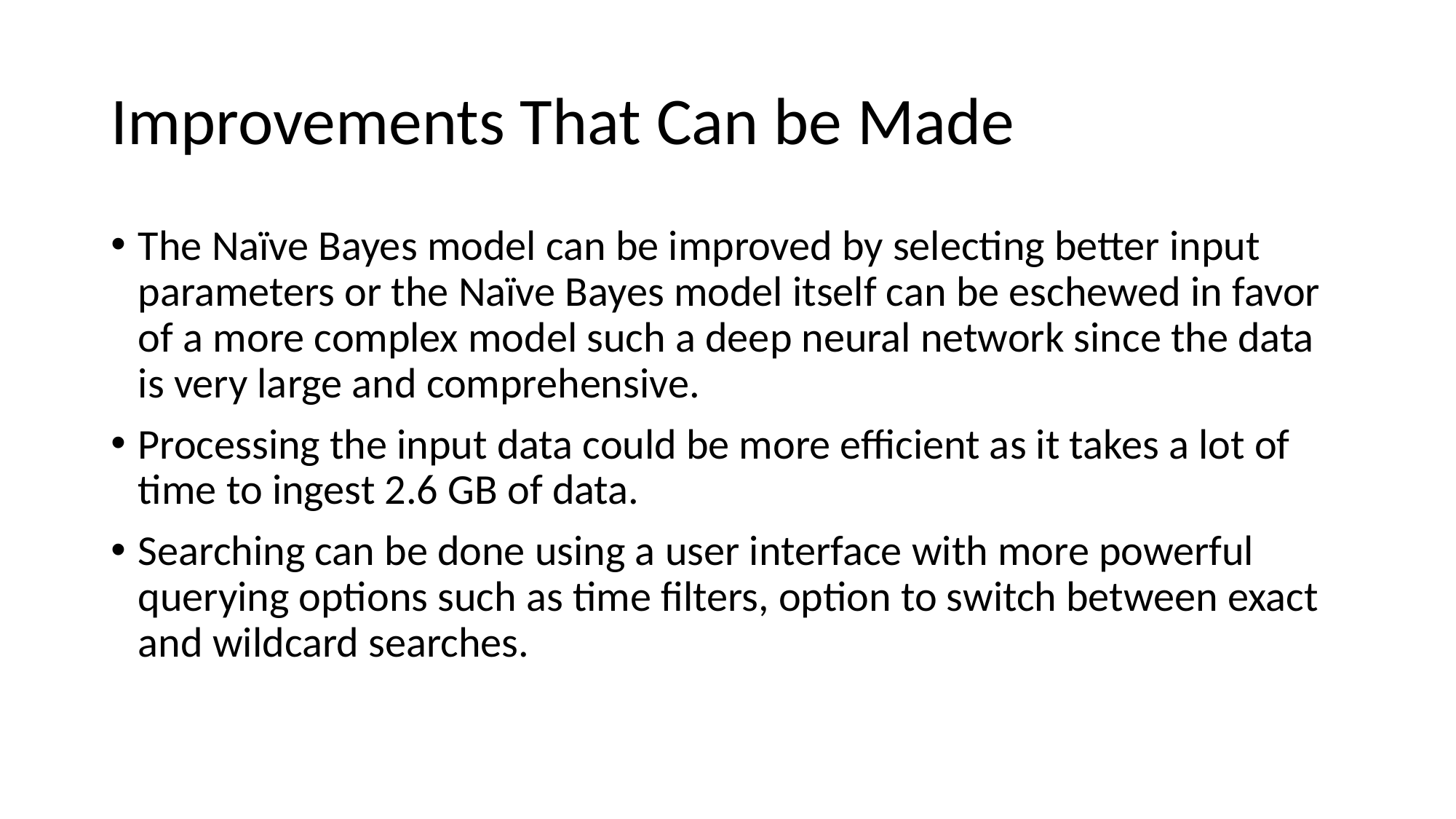

# Improvements That Can be Made
The Naïve Bayes model can be improved by selecting better input parameters or the Naïve Bayes model itself can be eschewed in favor of a more complex model such a deep neural network since the data is very large and comprehensive.
Processing the input data could be more efficient as it takes a lot of time to ingest 2.6 GB of data.
Searching can be done using a user interface with more powerful querying options such as time filters, option to switch between exact and wildcard searches.